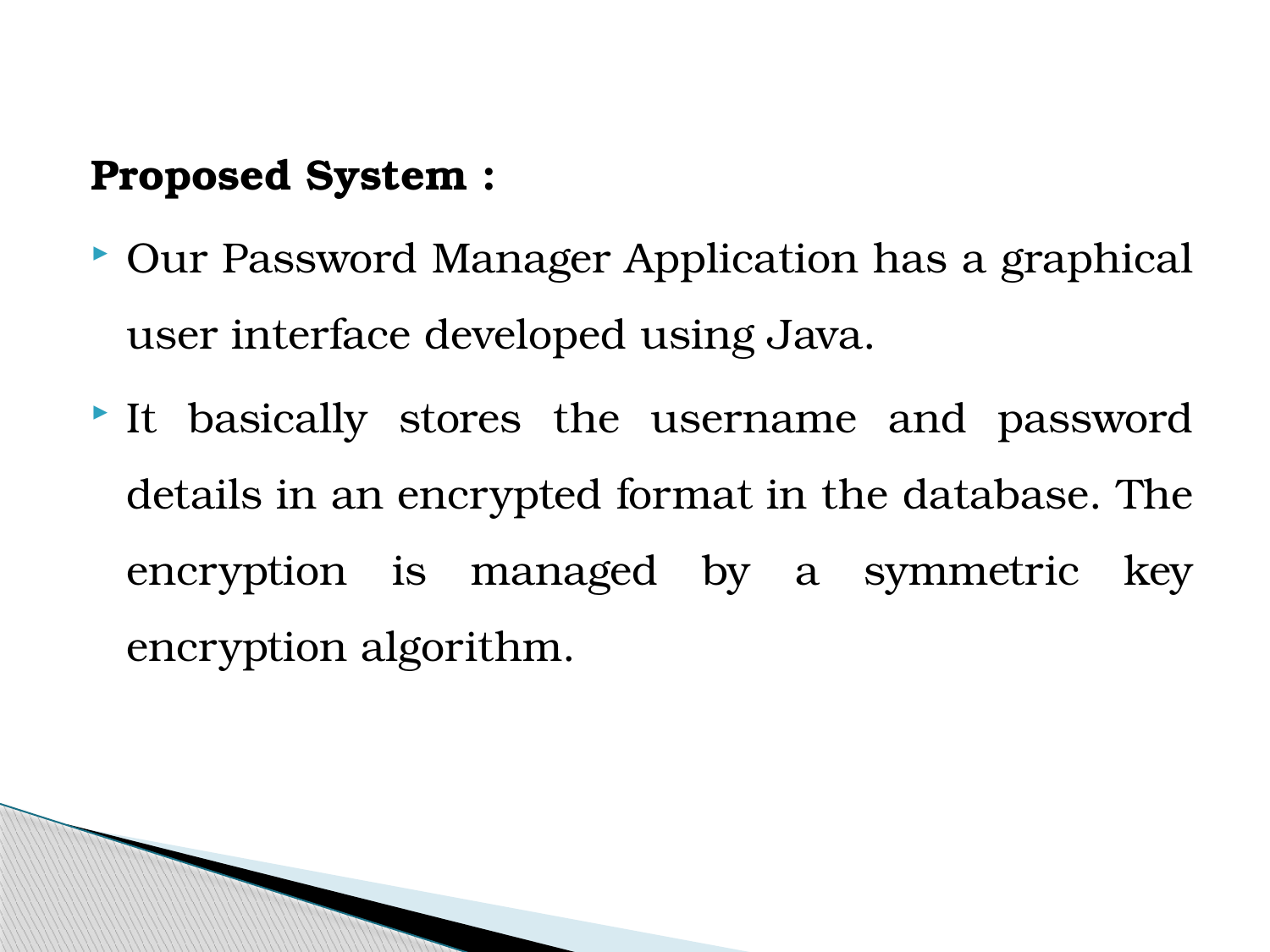

Proposed System :
Our Password Manager Application has a graphical user interface developed using Java.
It basically stores the username and password details in an encrypted format in the database. The encryption is managed by a symmetric key encryption algorithm.